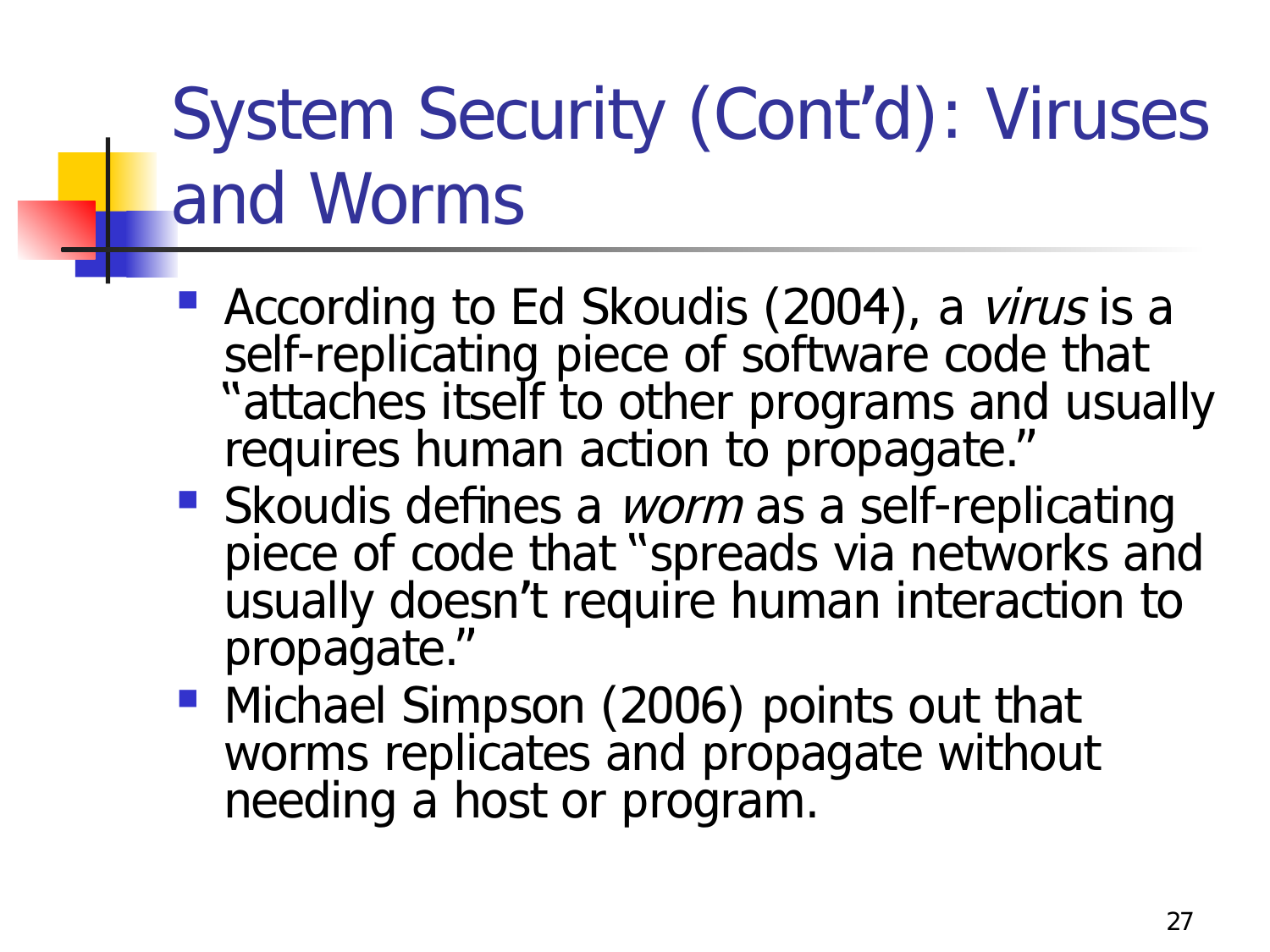

# System Security (Cont’d): Viruses and Worms
According to Ed Skoudis (2004), a virus is a self-replicating piece of software code that “attaches itself to other programs and usually requires human action to propagate.”
Skoudis defines a worm as a self-replicating piece of code that “spreads via networks and usually doesn’t require human interaction to propagate.”
Michael Simpson (2006) points out that worms replicates and propagate without needing a host or program.
27